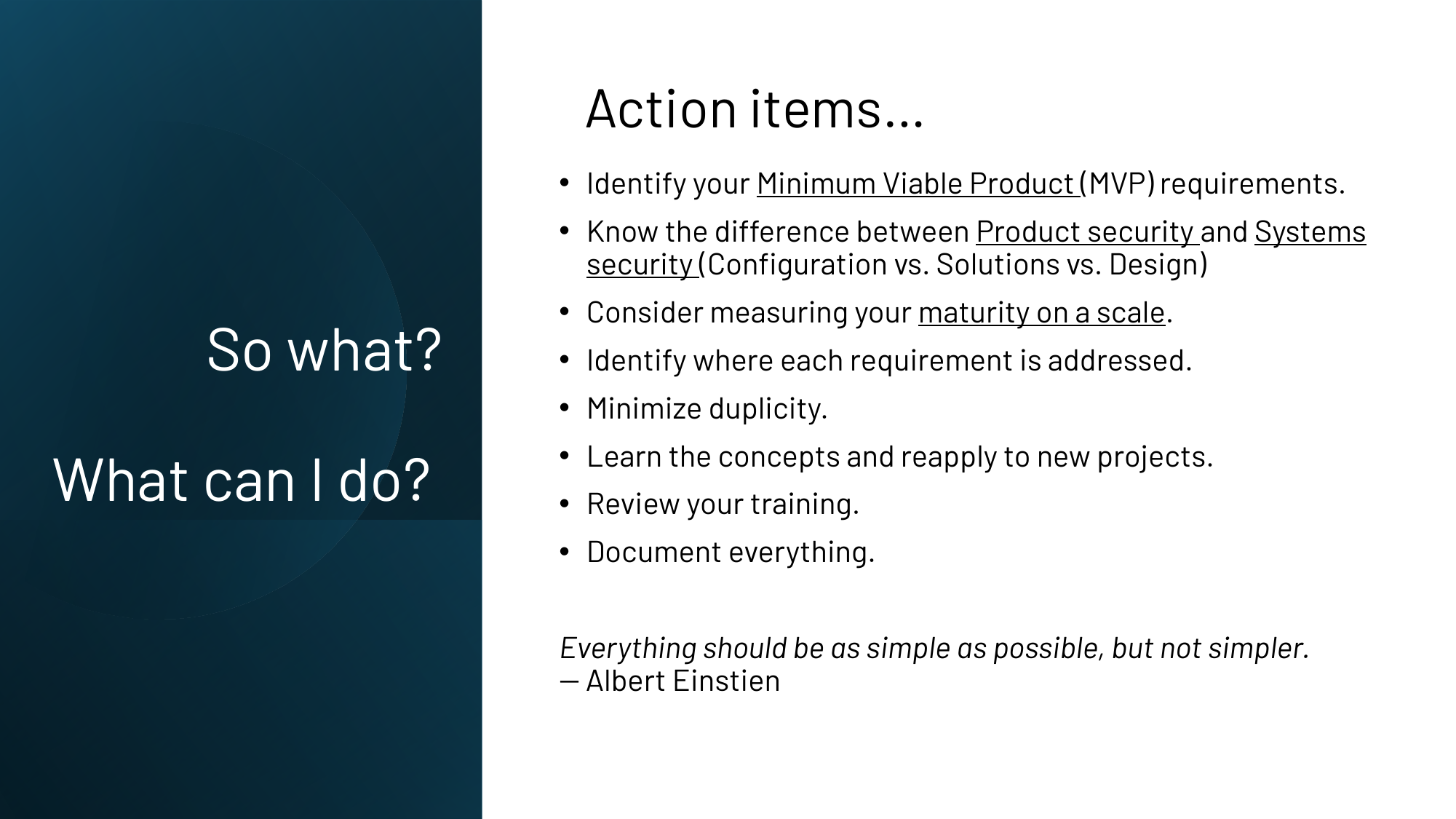

Action items…
# So what? What can I do?

Identify your Minimum Viable Product (MVP) requirements.
Know the difference between Product security and Systems security (Configuration vs. Solutions vs. Design)
Consider measuring your maturity on a scale.
Identify where each requirement is addressed.
Minimize duplicity.
Learn the concepts and reapply to new projects.
Review your training.
Document everything.

Everything should be as simple as possible, but not simpler.
-- Albert Einstien